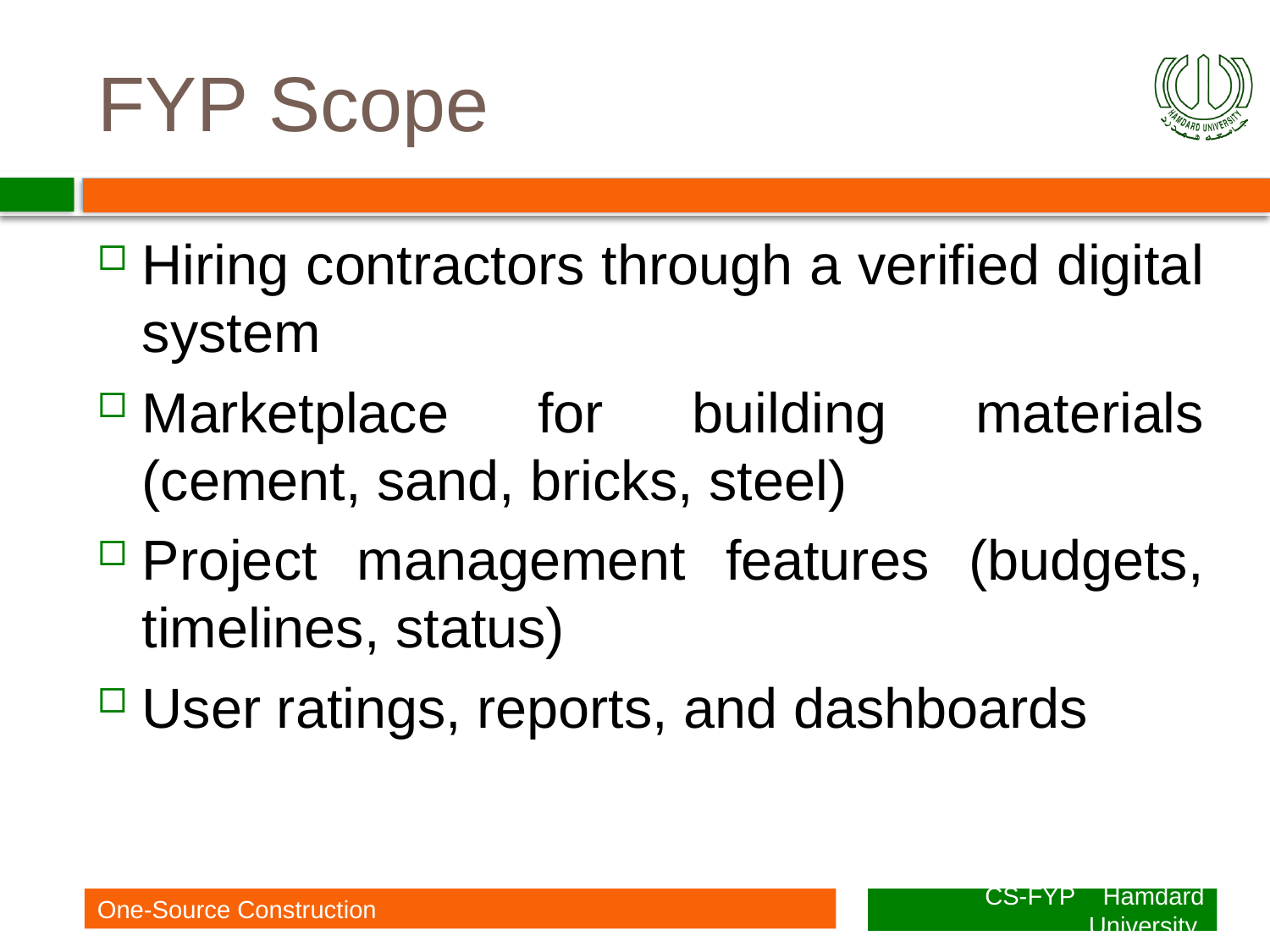

# FYP Scope
5
Hiring contractors through a verified digital system
Marketplace for building materials (cement, sand, bricks, steel)
Project management features (budgets, timelines, status)
User ratings, reports, and dashboards
One-Source Construction
CS-FYP    Hamdard University